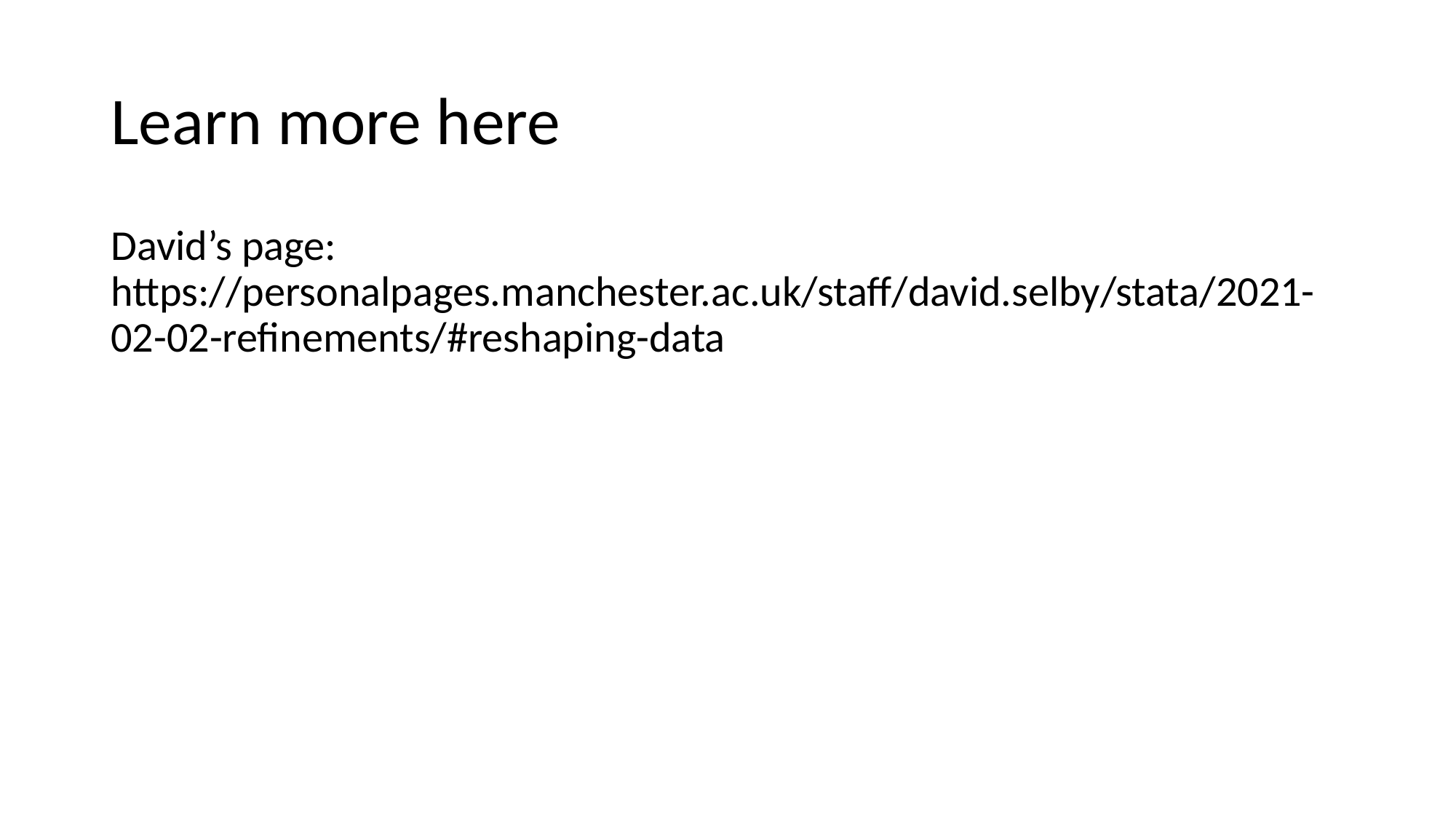

# Learn more here
David’s page: https://personalpages.manchester.ac.uk/staff/david.selby/stata/2021-02-02-refinements/#reshaping-data